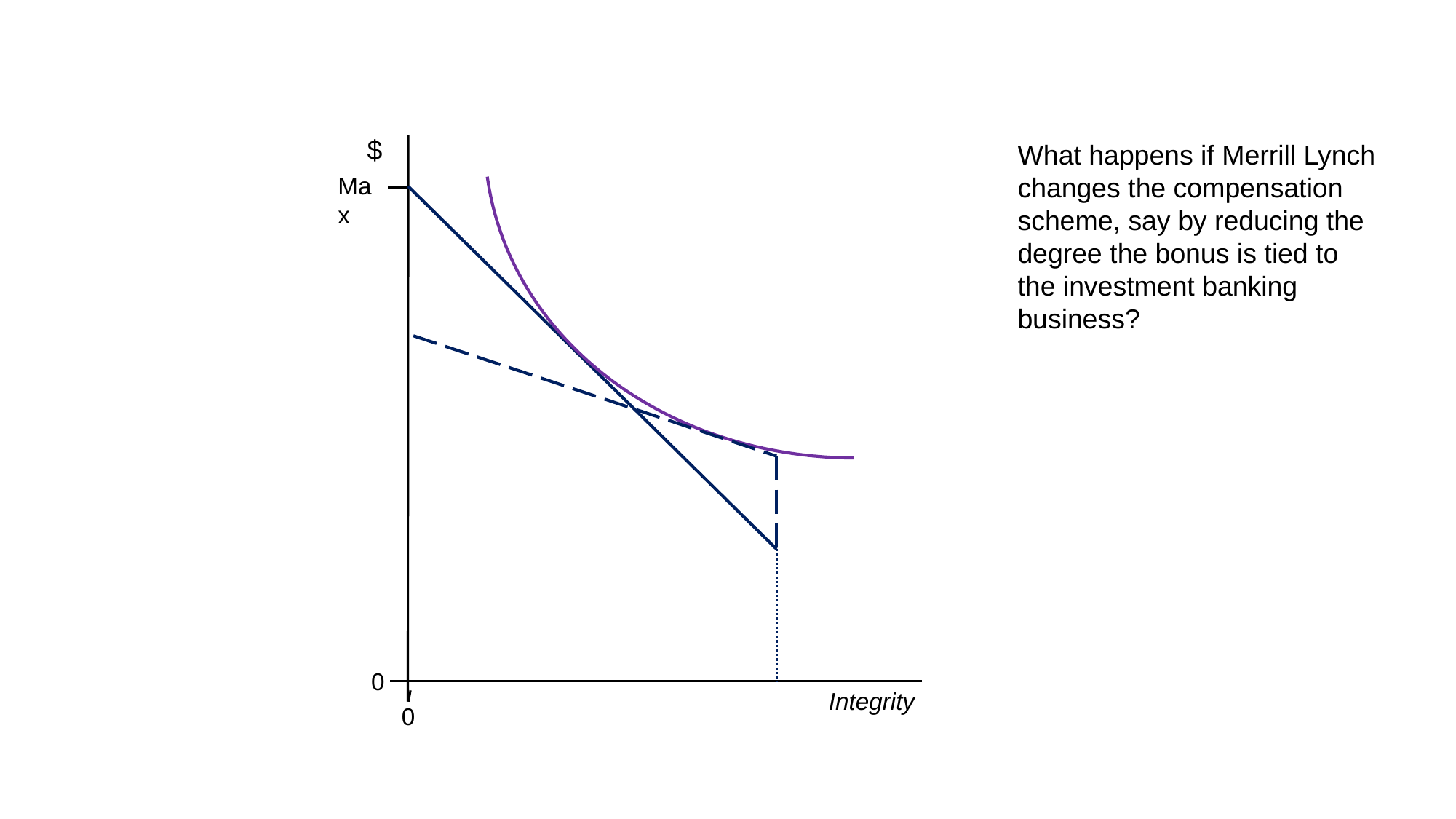

$
What happens if Merrill Lynch changes the compensation scheme, say by reducing the degree the bonus is tied to the investment banking business?
Max
0
Integrity
0